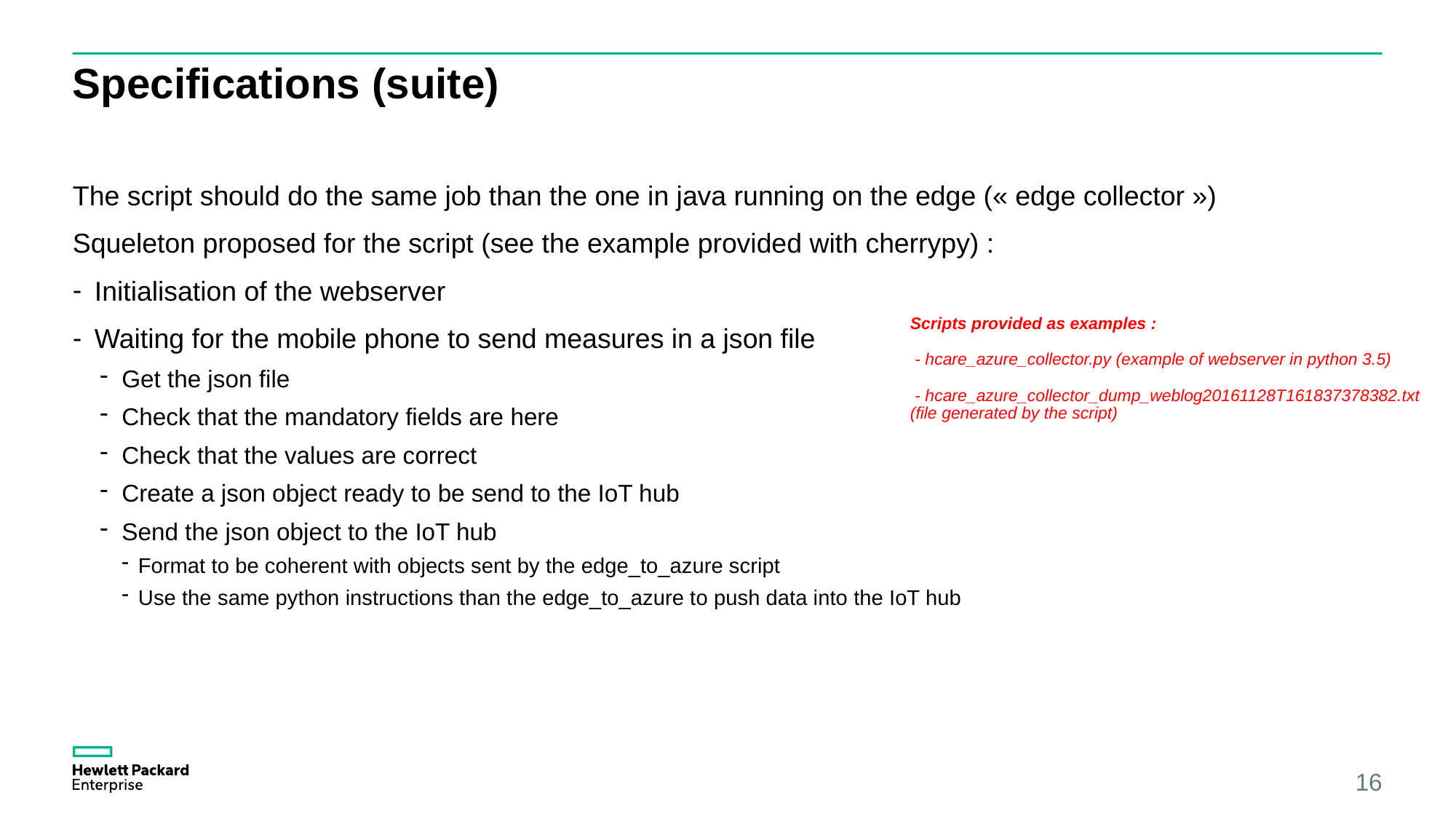

# Specifications (suite)
The script should do the same job than the one in java running on the edge (« edge collector »)
Squeleton proposed for the script (see the example provided with cherrypy) :
Initialisation of the webserver
Waiting for the mobile phone to send measures in a json file
Get the json file
Check that the mandatory fields are here
Check that the values are correct
Create a json object ready to be send to the IoT hub
Send the json object to the IoT hub
Format to be coherent with objects sent by the edge_to_azure script
Use the same python instructions than the edge_to_azure to push data into the IoT hub
Scripts provided as examples :

 - hcare_azure_collector.py (example of webserver in python 3.5)

 - hcare_azure_collector_dump_weblog20161128T161837378382.txt
(file generated by the script)
16